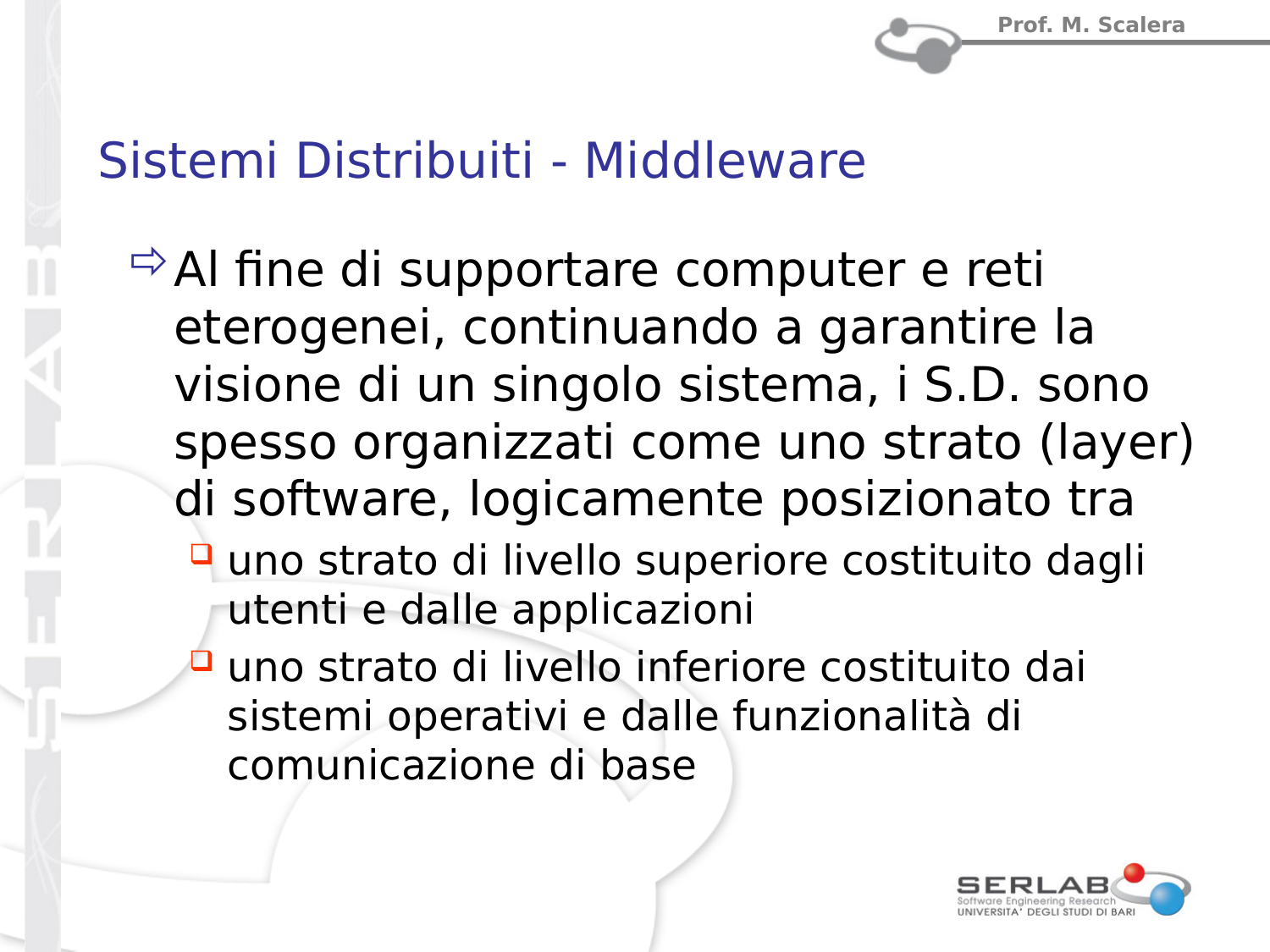

# Sistemi Distribuiti - Middleware
Al fine di supportare computer e reti eterogenei, continuando a garantire la visione di un singolo sistema, i S.D. sono spesso organizzati come uno strato (layer) di software, logicamente posizionato tra
uno strato di livello superiore costituito dagli utenti e dalle applicazioni
uno strato di livello inferiore costituito dai sistemi operativi e dalle funzionalità di comunicazione di base